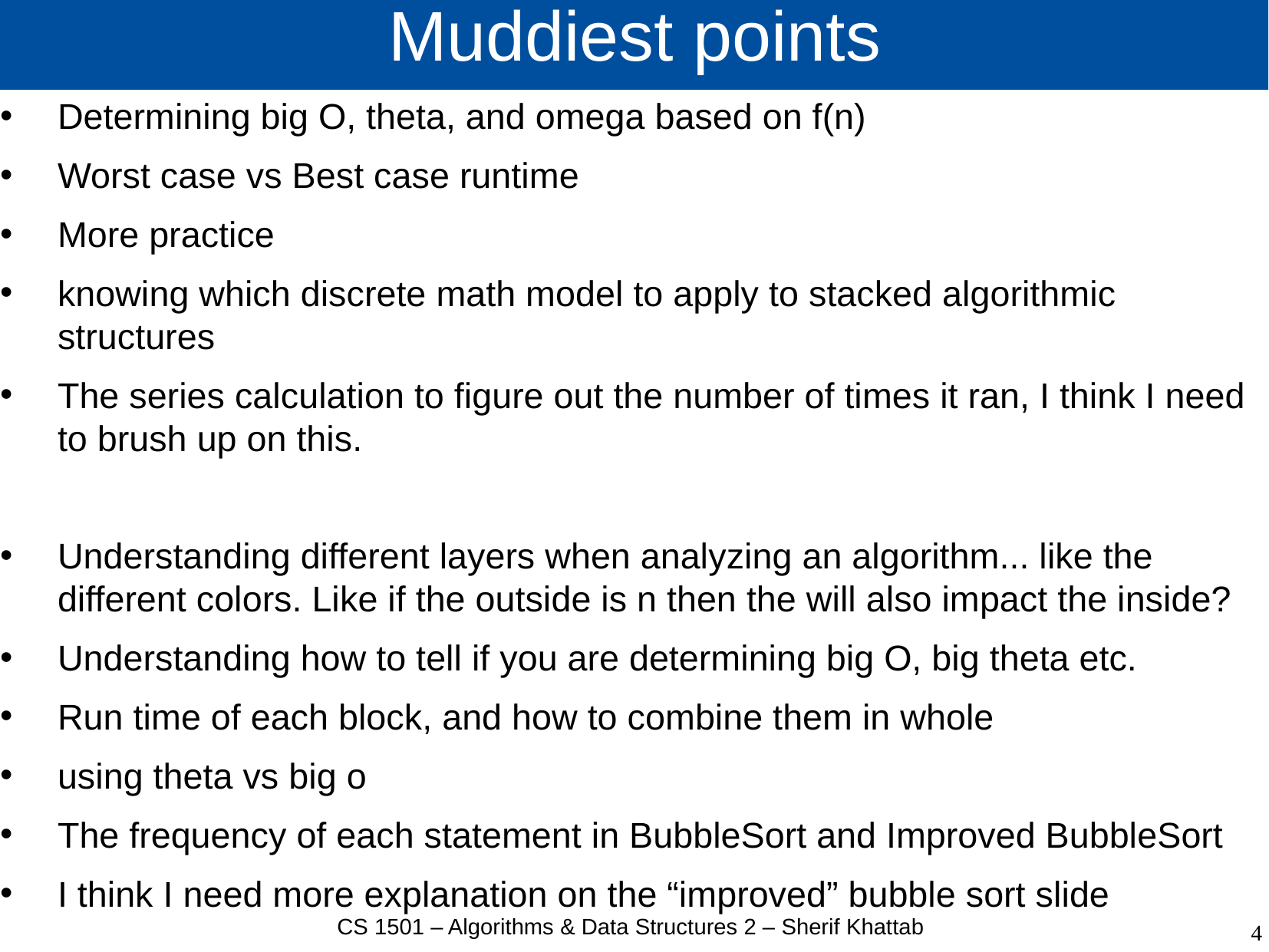

# Muddiest points
Determining big O, theta, and omega based on f(n)
Worst case vs Best case runtime
More practice
knowing which discrete math model to apply to stacked algorithmic structures
The series calculation to figure out the number of times it ran, I think I need to brush up on this.

Understanding different layers when analyzing an algorithm... like the different colors. Like if the outside is n then the will also impact the inside?
Understanding how to tell if you are determining big O, big theta etc.
Run time of each block, and how to combine them in whole
using theta vs big o
The frequency of each statement in BubbleSort and Improved BubbleSort
I think I need more explanation on the “improved” bubble sort slide
CS 1501 – Algorithms & Data Structures 2 – Sherif Khattab
4